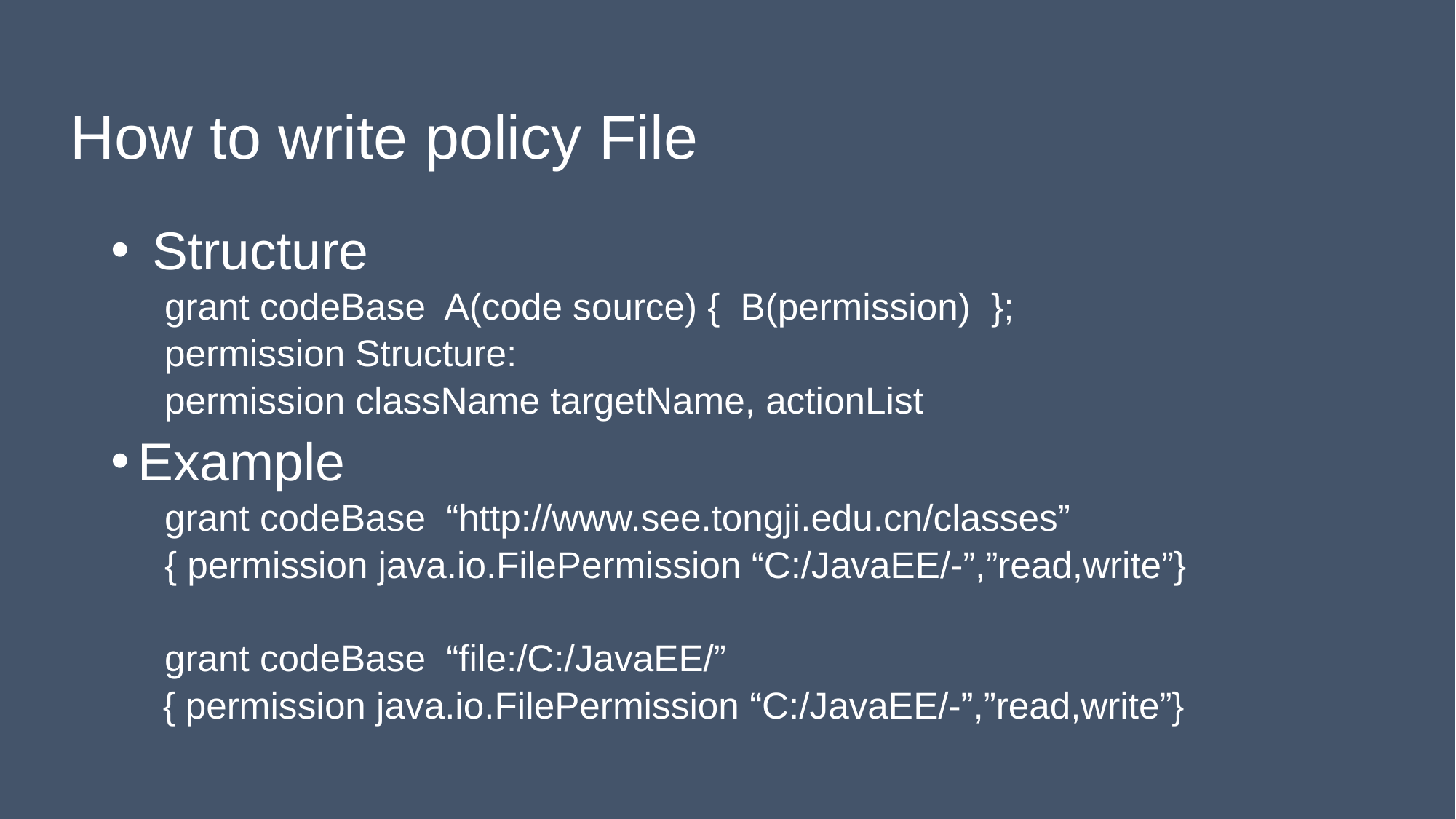

How to write policy File
 Structure
grant codeBase  A(code source) {  B(permission)  };
permission Structure:
	permission className targetName, actionList
Example
grant codeBase  “http://www.see.tongji.edu.cn/classes”
{ permission java.io.FilePermission “C:/JavaEE/-”,”read,write”}

grant codeBase  “file:/C:/JavaEE/”
     { permission java.io.FilePermission “C:/JavaEE/-”,”read,write”}